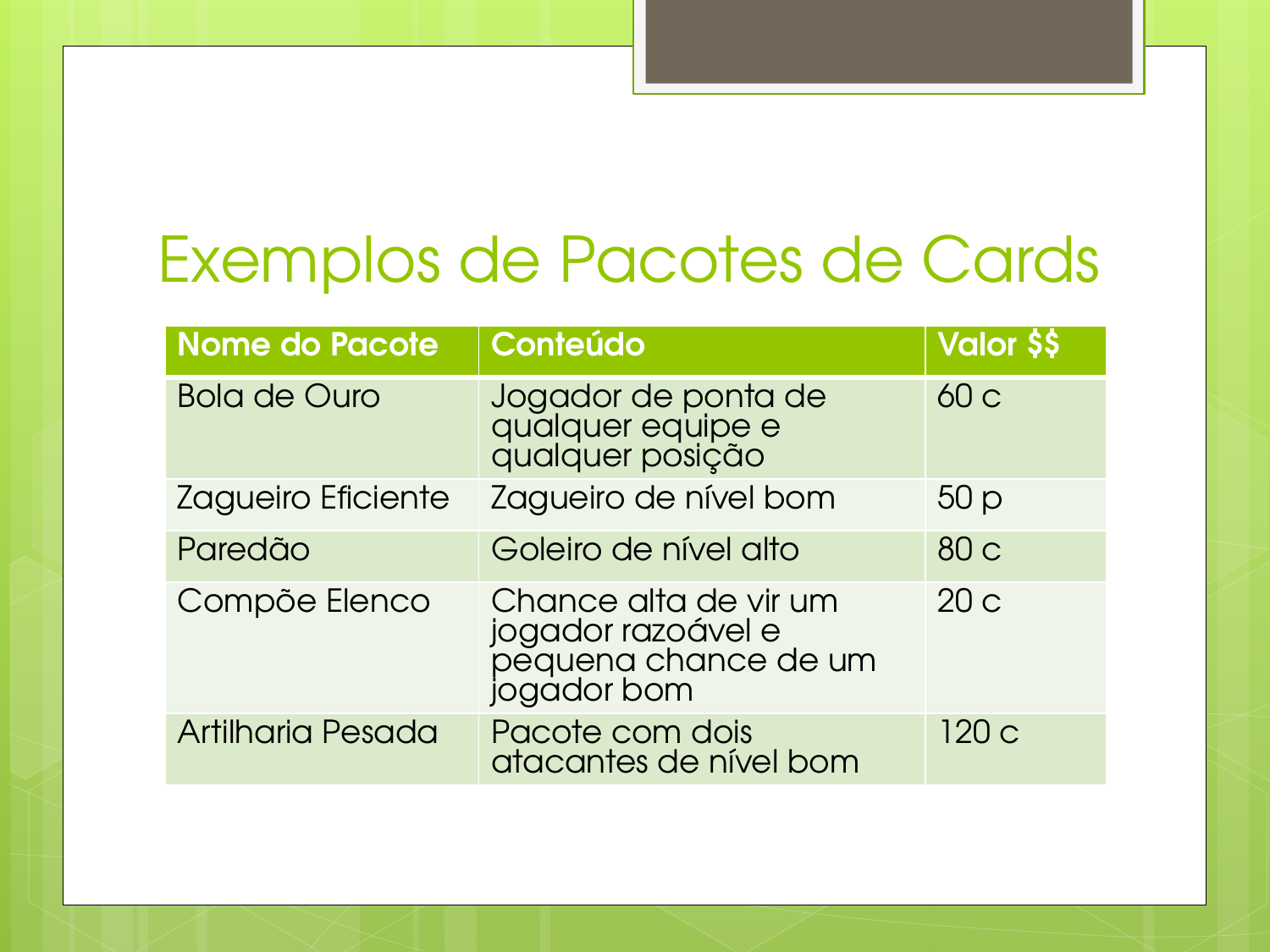

# Exemplos de Pacotes de Cards
| Nome do Pacote | Conteúdo | Valor $$ |
| --- | --- | --- |
| Bola de Ouro | Jogador de ponta de qualquer equipe e qualquer posição | 60 c |
| Zagueiro Eficiente | Zagueiro de nível bom | 50 p |
| Paredão | Goleiro de nível alto | 80 c |
| Compõe Elenco | Chance alta de vir um jogador razoável e pequena chance de um jogador bom | 20 c |
| Artilharia Pesada | Pacote com dois atacantes de nível bom | 120 c |